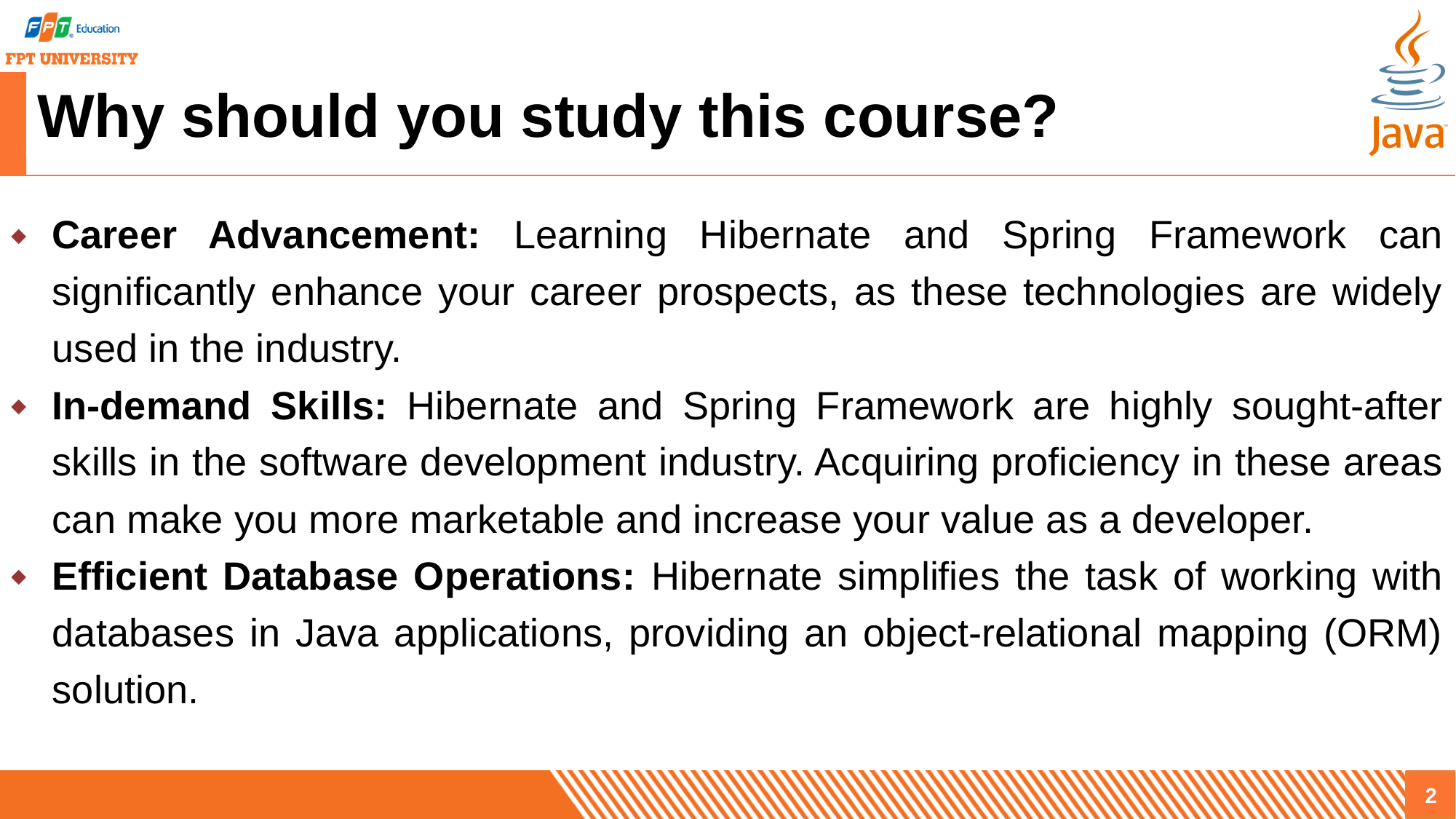

# Why should you study this course?
Career Advancement: Learning Hibernate and Spring Framework can significantly enhance your career prospects, as these technologies are widely used in the industry.
In-demand Skills: Hibernate and Spring Framework are highly sought-after skills in the software development industry. Acquiring proficiency in these areas can make you more marketable and increase your value as a developer.
Efficient Database Operations: Hibernate simplifies the task of working with databases in Java applications, providing an object-relational mapping (ORM) solution.
2